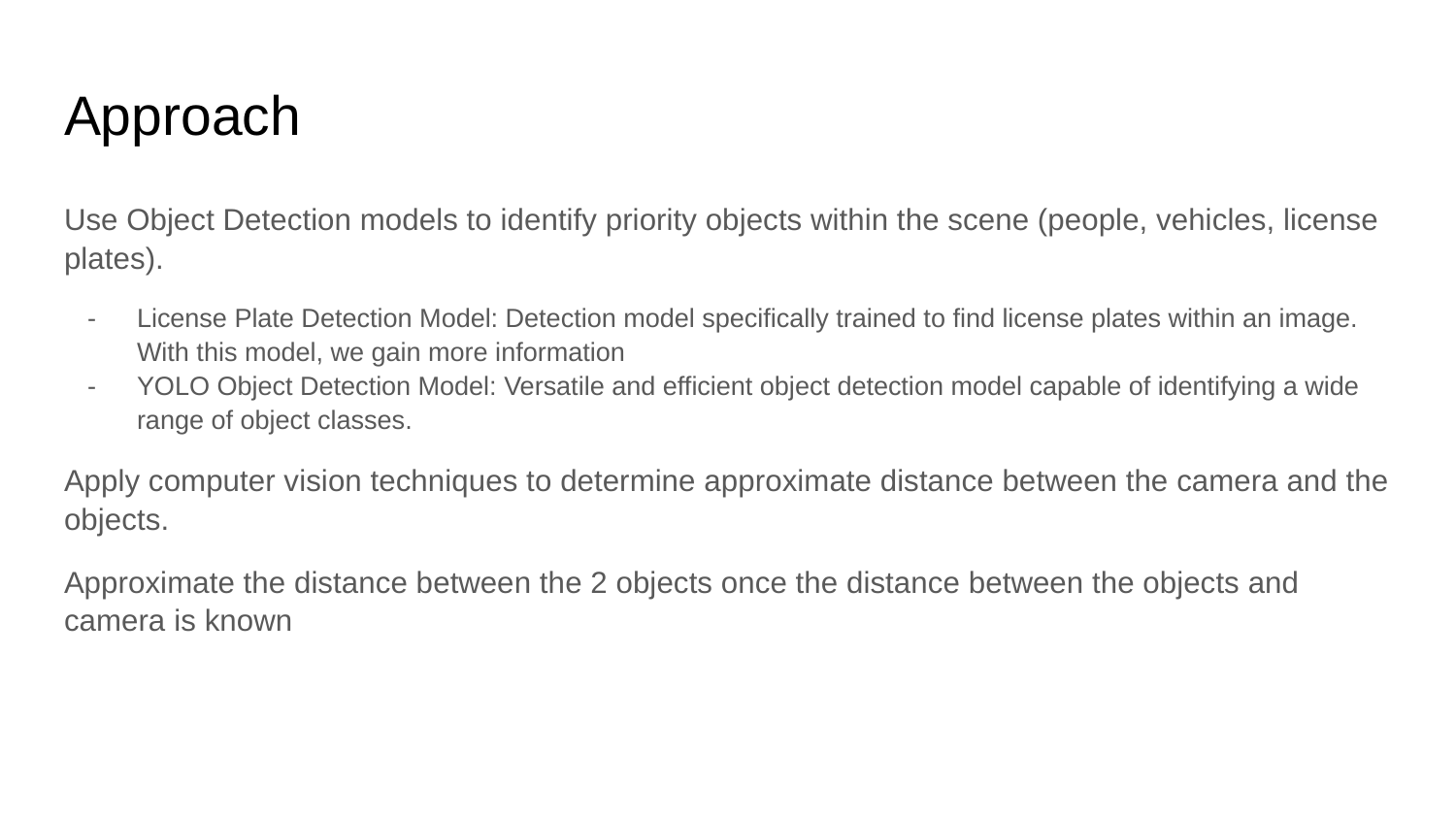

# Approach
Use Object Detection models to identify priority objects within the scene (people, vehicles, license plates).
License Plate Detection Model: Detection model specifically trained to find license plates within an image. With this model, we gain more information
YOLO Object Detection Model: Versatile and efficient object detection model capable of identifying a wide range of object classes.
Apply computer vision techniques to determine approximate distance between the camera and the objects.
Approximate the distance between the 2 objects once the distance between the objects and camera is known